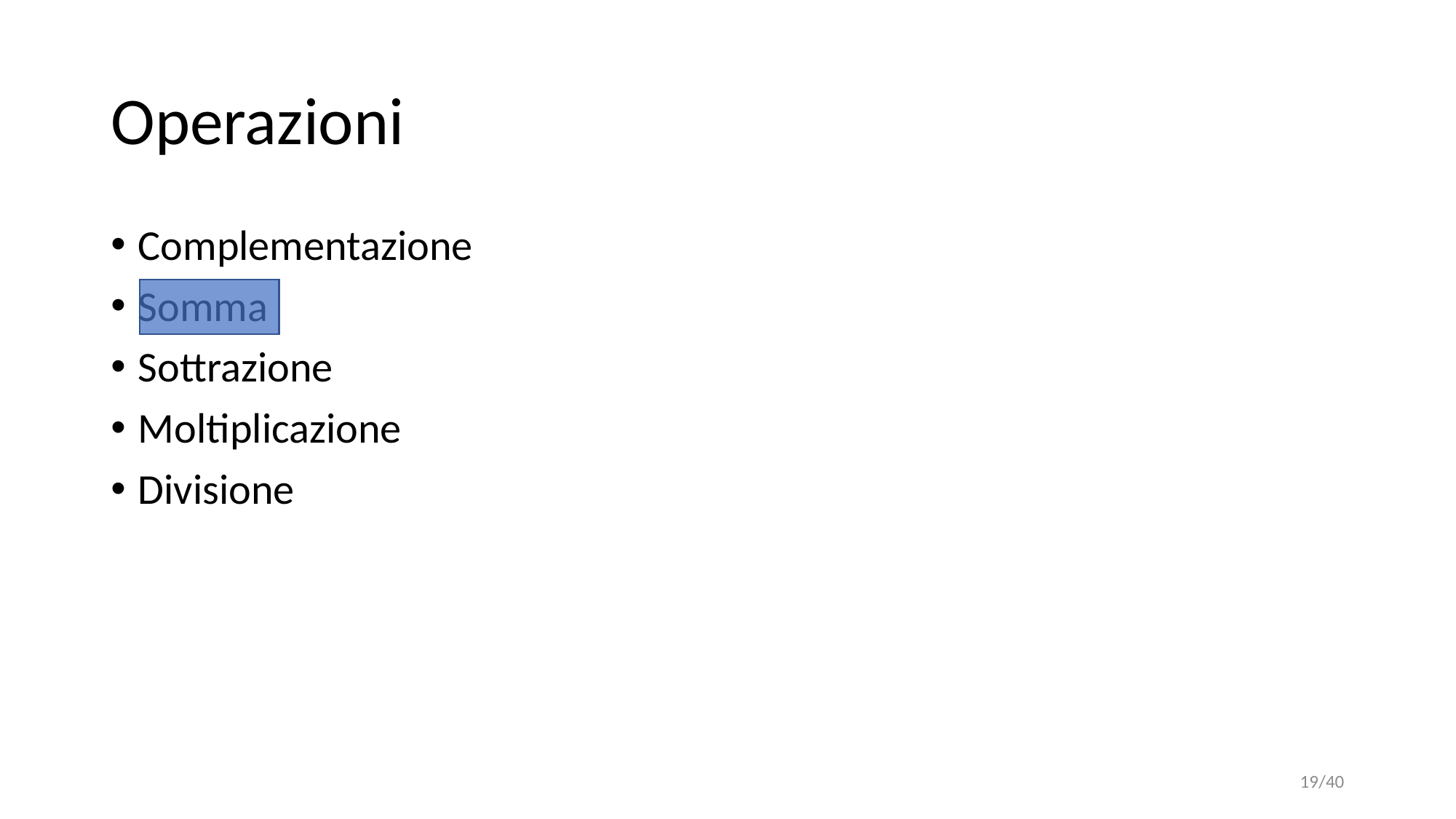

# Operazioni
Complementazione
Somma
Sottrazione
Moltiplicazione
Divisione

19